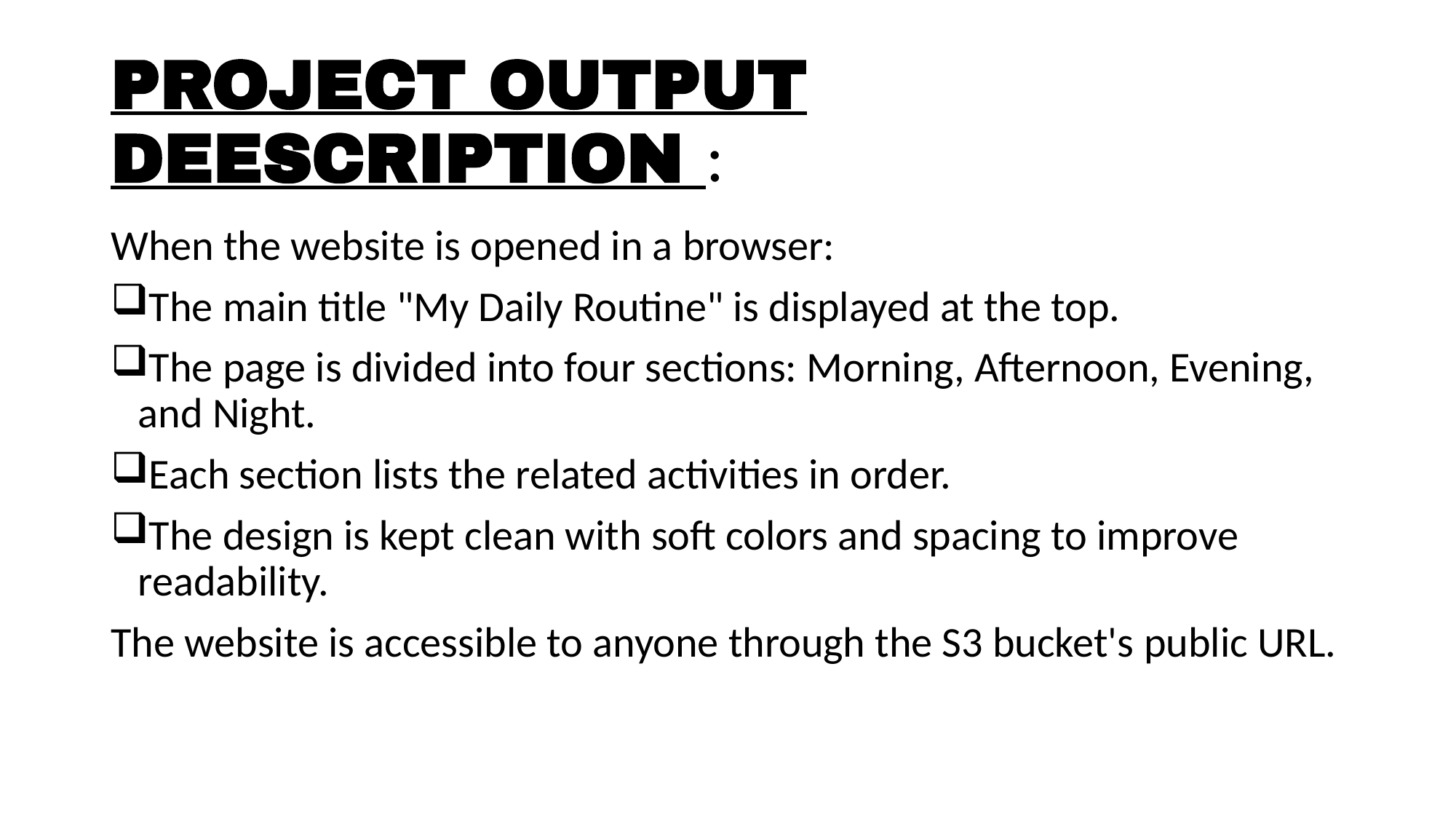

# PROJECT OUTPUT DEESCRIPTION :
When the website is opened in a browser:
The main title "My Daily Routine" is displayed at the top.
The page is divided into four sections: Morning, Afternoon, Evening, and Night.
Each section lists the related activities in order.
The design is kept clean with soft colors and spacing to improve readability.
The website is accessible to anyone through the S3 bucket's public URL.